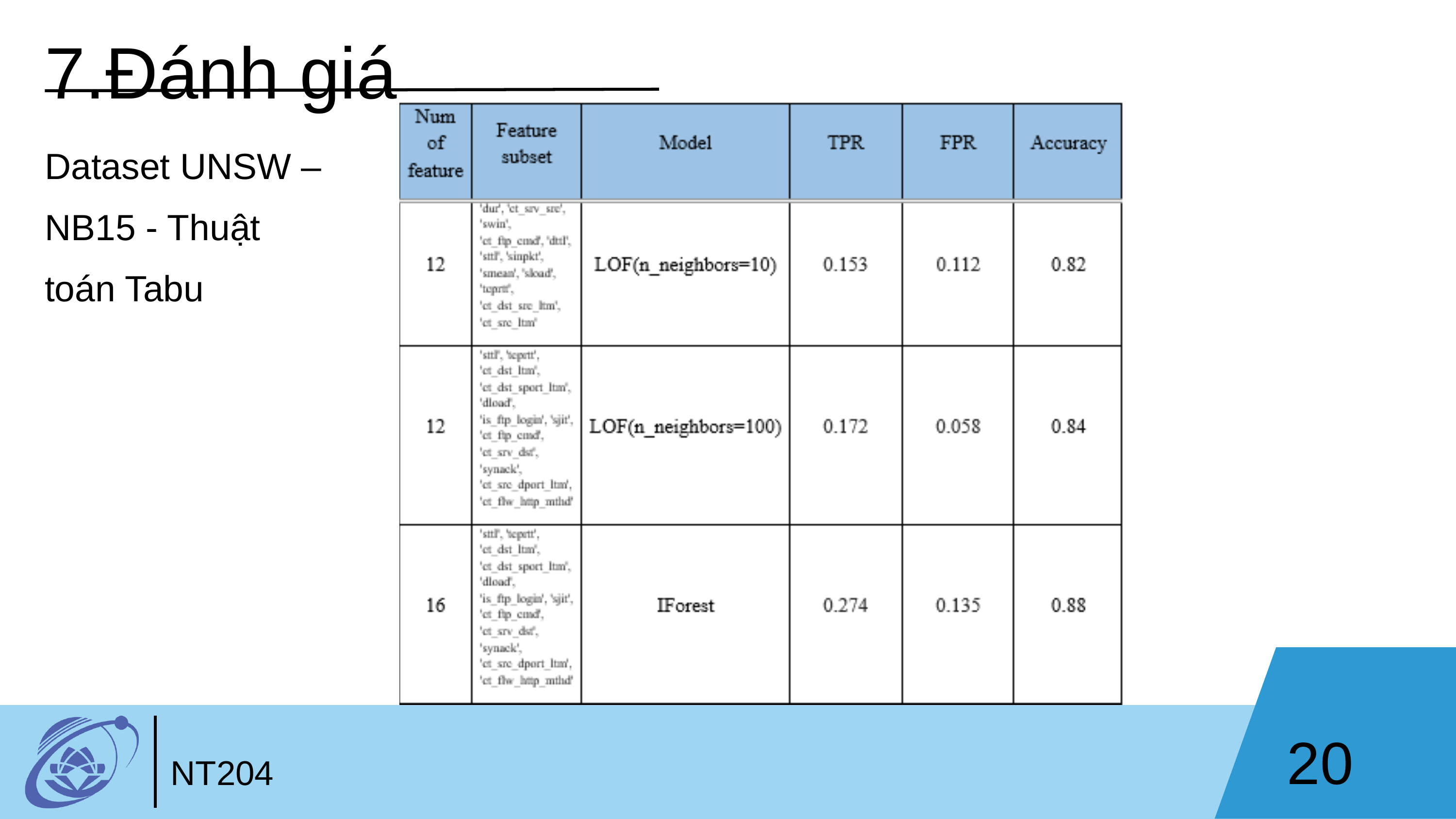

7.Đánh giá

Dataset UNSW – NB15 - Thuật toán Tabu

20

NT204